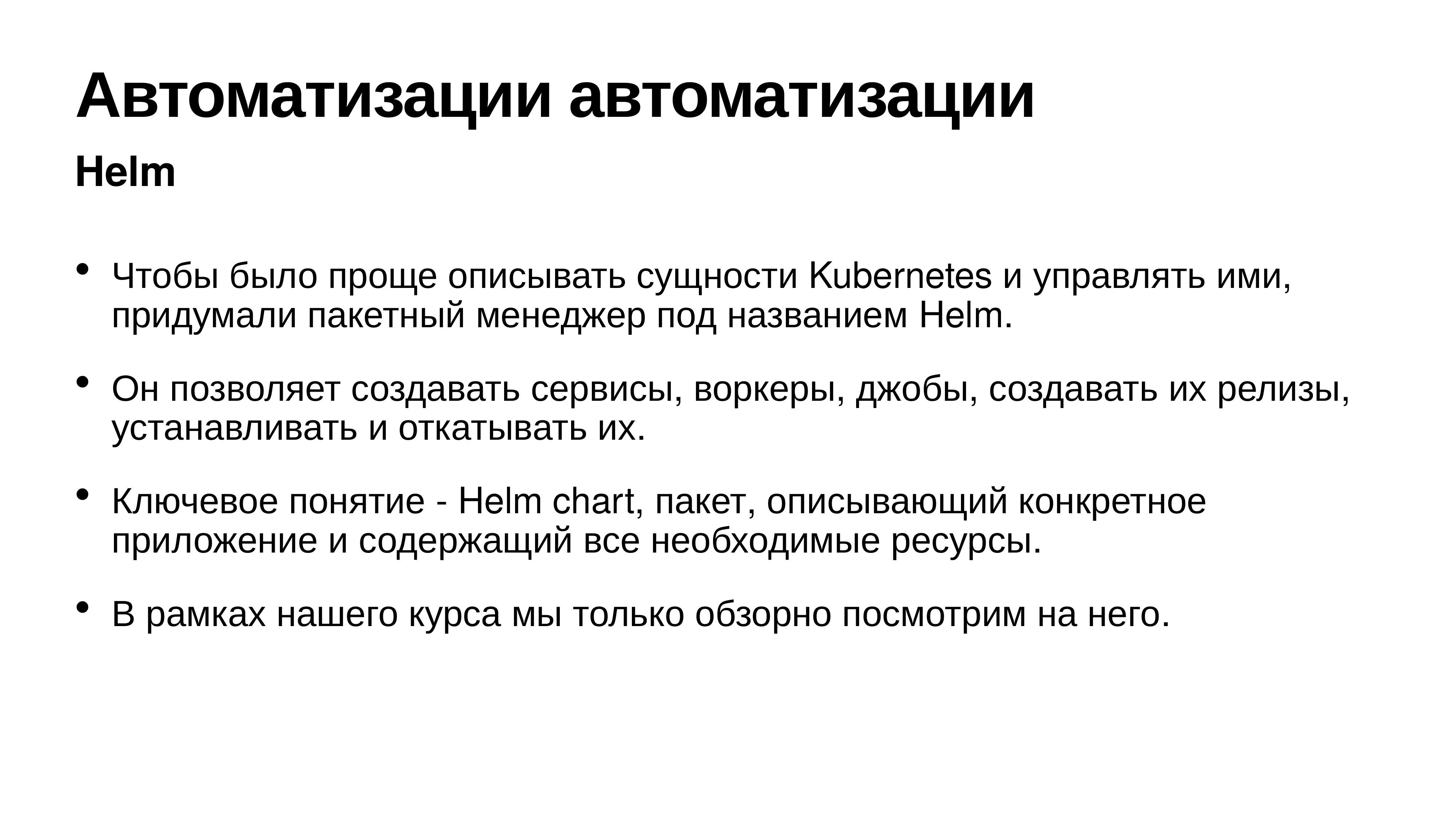

# Автоматизации автоматизации
Helm
Чтобы было проще описывать сущности Kubernetes и управлять ими, придумали пакетный менеджер под названием Helm.
Он позволяет создавать сервисы, воркеры, джобы, создавать их релизы, устанавливать и откатывать их.
Ключевое понятие - Helm chart, пакет, описывающий конкретное приложение и содержащий все необходимые ресурсы.
В рамках нашего курса мы только обзорно посмотрим на него.